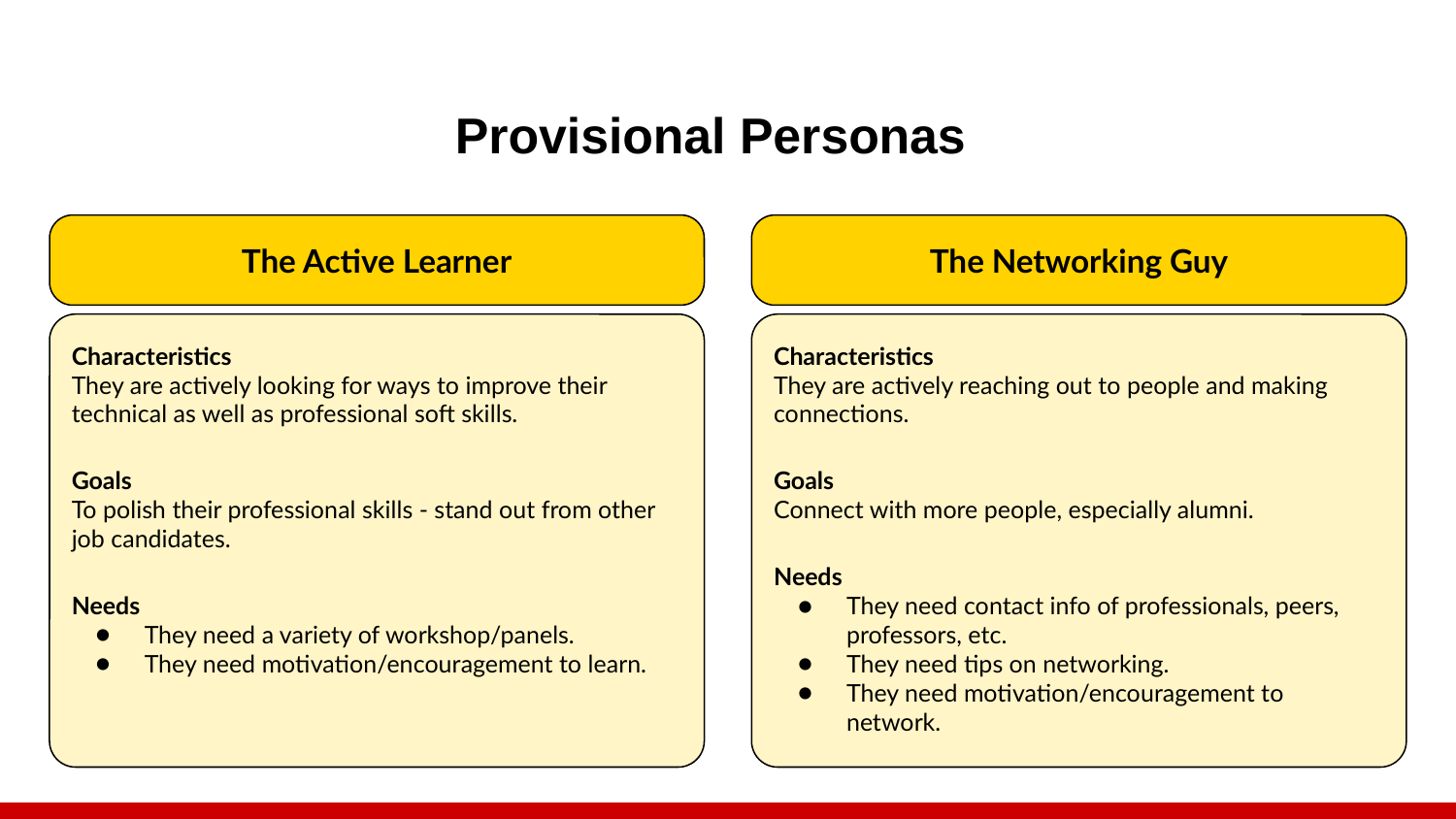

# Provisional Personas
The Active Learner
The Networking Guy
Characteristics
They are actively looking for ways to improve their technical as well as professional soft skills.

Goals
To polish their professional skills - stand out from other job candidates.

Needs
They need a variety of workshop/panels.
They need motivation/encouragement to learn.

Characteristics
They are actively reaching out to people and making connections.

Goals
Connect with more people, especially alumni.

Needs
They need contact info of professionals, peers, professors, etc.
They need tips on networking.
They need motivation/encouragement to network.